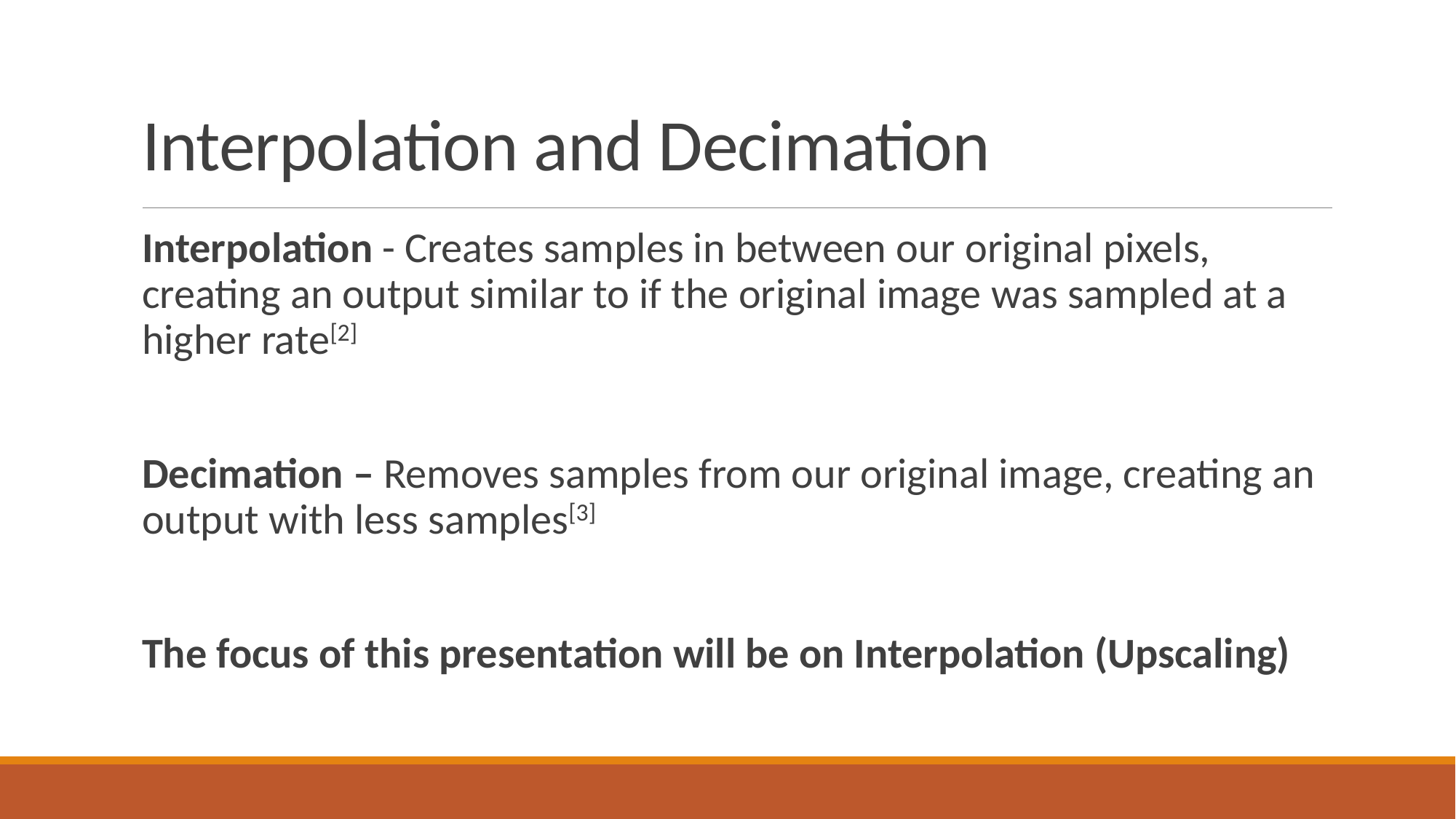

# Interpolation and Decimation
Interpolation - Creates samples in between our original pixels, creating an output similar to if the original image was sampled at a higher rate[2]

Decimation – Removes samples from our original image, creating an output with less samples[3]

The focus of this presentation will be on Interpolation (Upscaling)